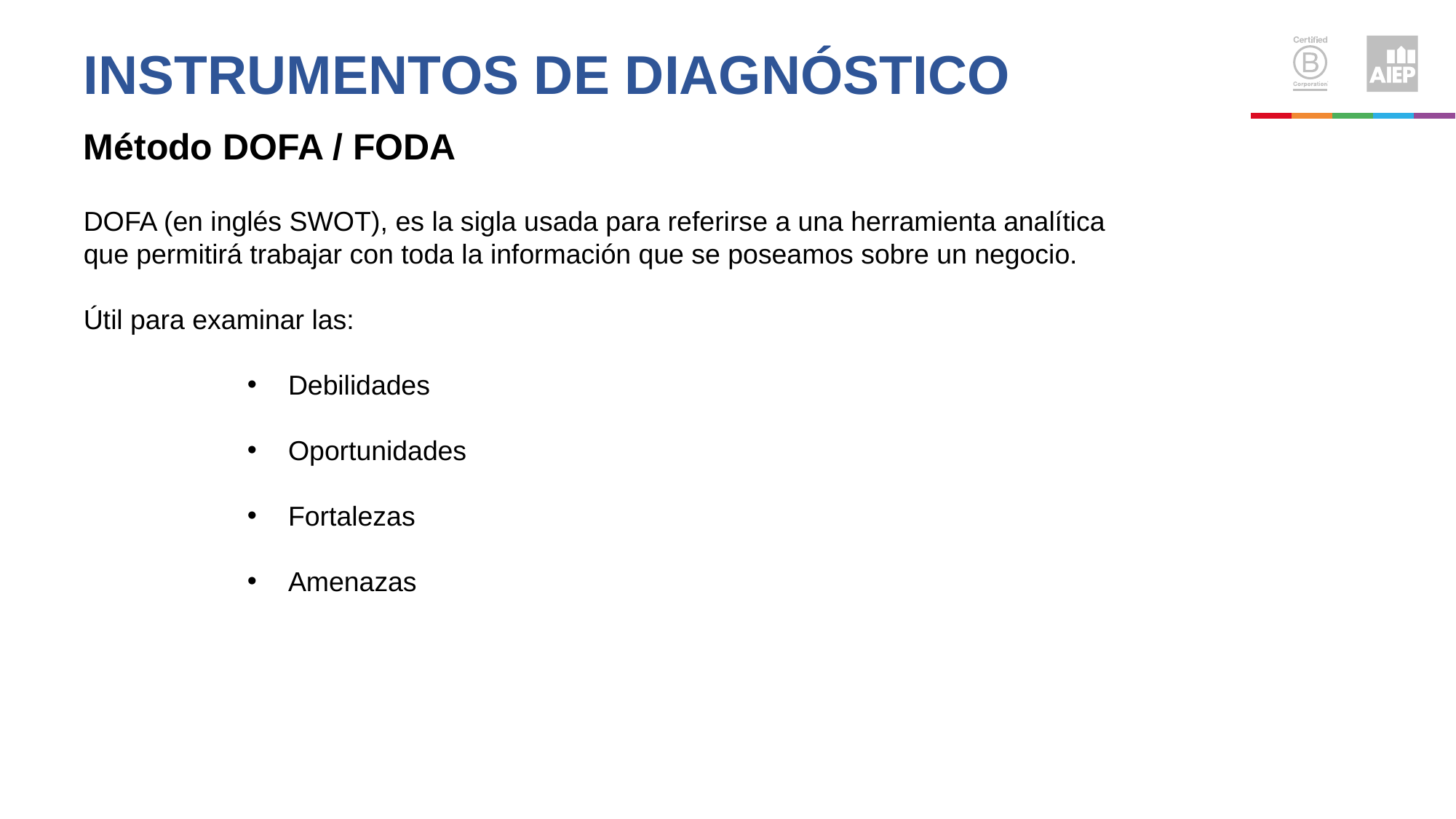

# Instrumentos de diagnóstico
Método DOFA / FODA

DOFA (en inglés SWOT), es la sigla usada para referirse a una herramienta analítica
que permitirá trabajar con toda la información que se poseamos sobre un negocio.

Útil para examinar las:

Debilidades

Oportunidades

Fortalezas

Amenazas